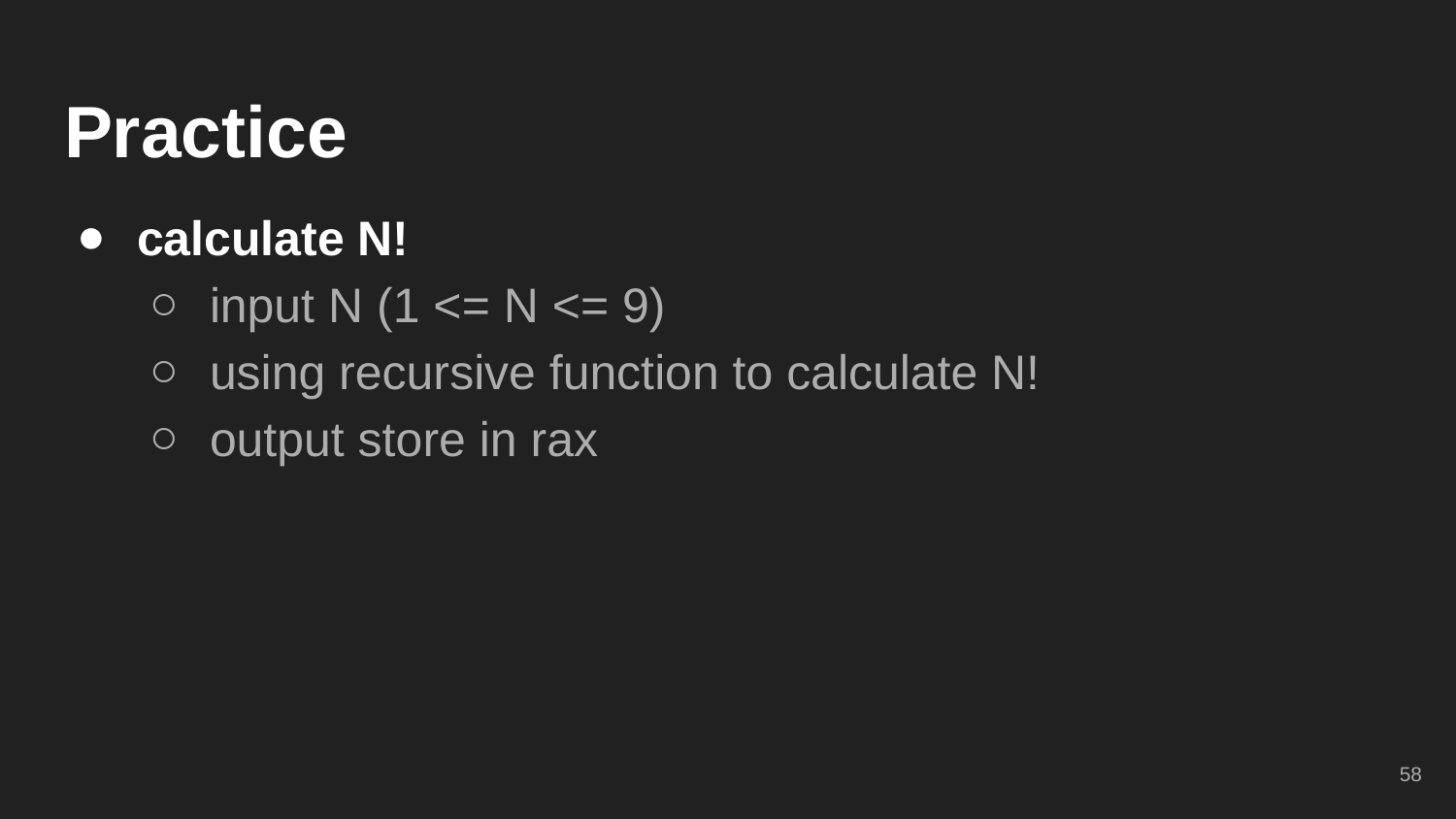

# Practice
calculate N!
input N (1 <= N <= 9)
using recursive function to calculate N!
output store in rax
58